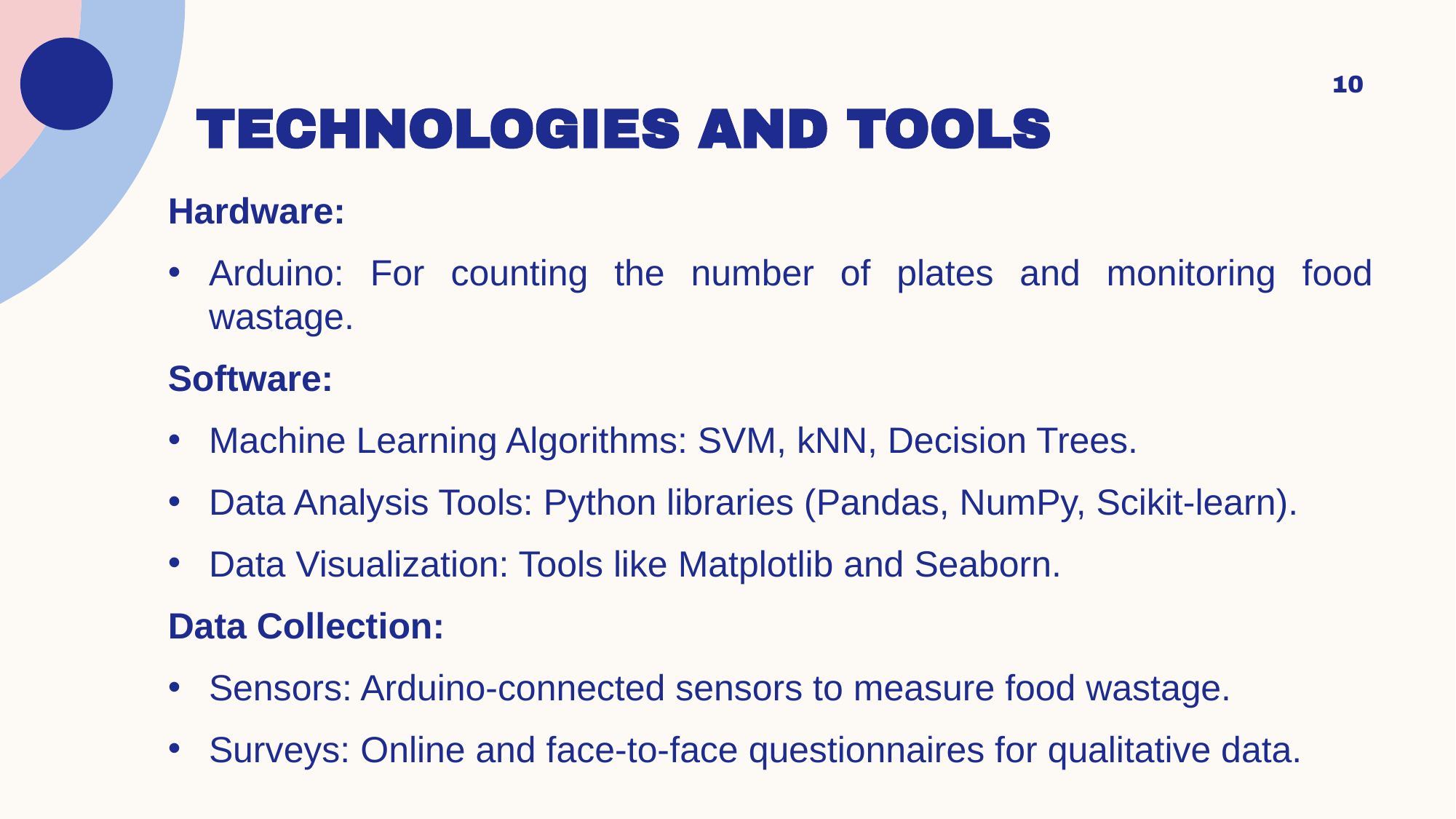

10
# Technologies and Tools
Hardware:
Arduino: For counting the number of plates and monitoring food wastage.
Software:
Machine Learning Algorithms: SVM, kNN, Decision Trees.
Data Analysis Tools: Python libraries (Pandas, NumPy, Scikit-learn).
Data Visualization: Tools like Matplotlib and Seaborn.
Data Collection:
Sensors: Arduino-connected sensors to measure food wastage.
Surveys: Online and face-to-face questionnaires for qualitative data.